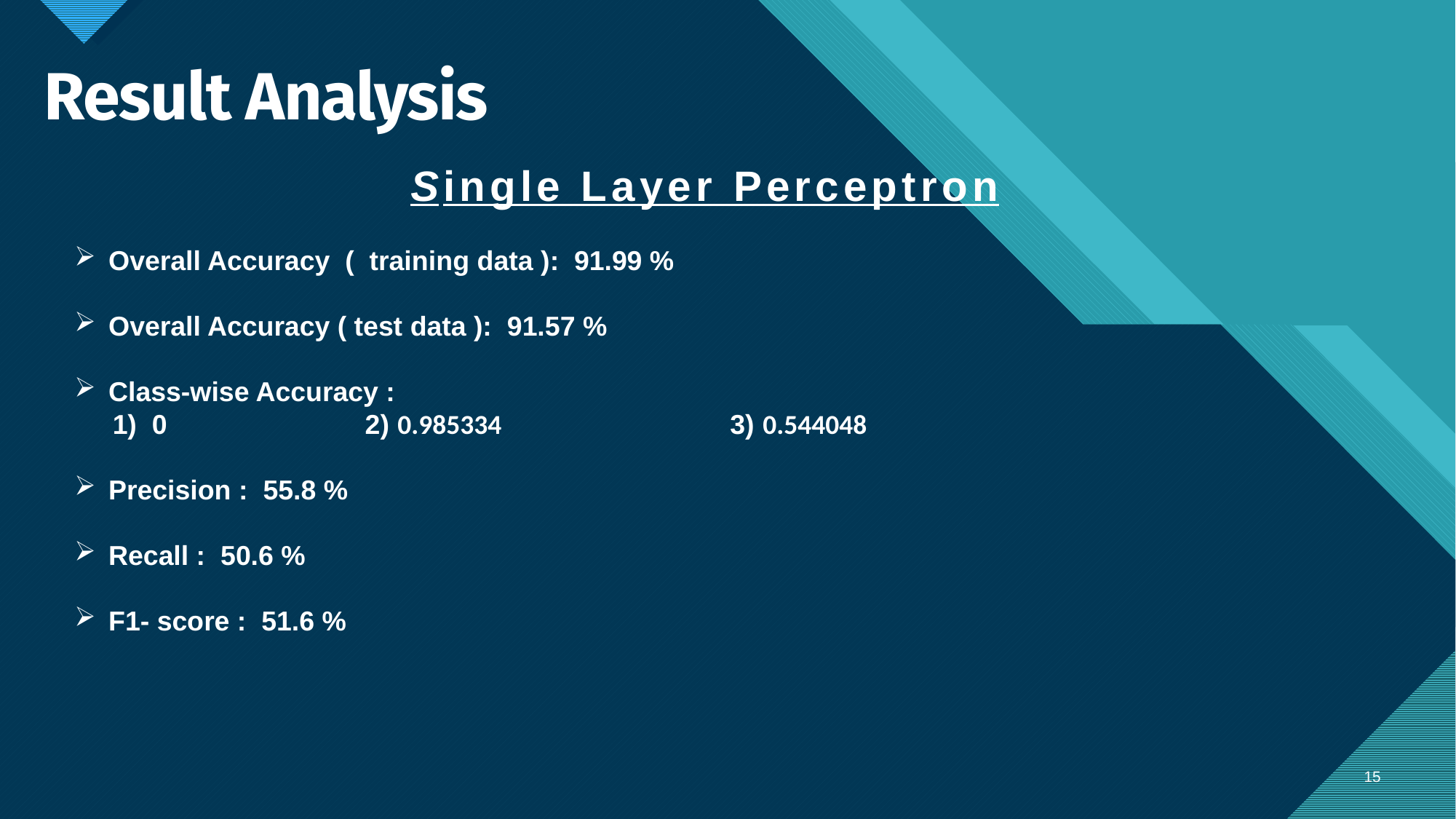

Result Analysis
                                 Single Layer Perceptron

Overall Accuracy  (  training data ):  91.99 %

Overall Accuracy ( test data ):  91.57 %

Class-wise Accuracy :
     1)  0                          2) 0.985334                              3) 0.544048

Precision :  55.8 %

Recall :  50.6 %

F1- score :  51.6 %

15